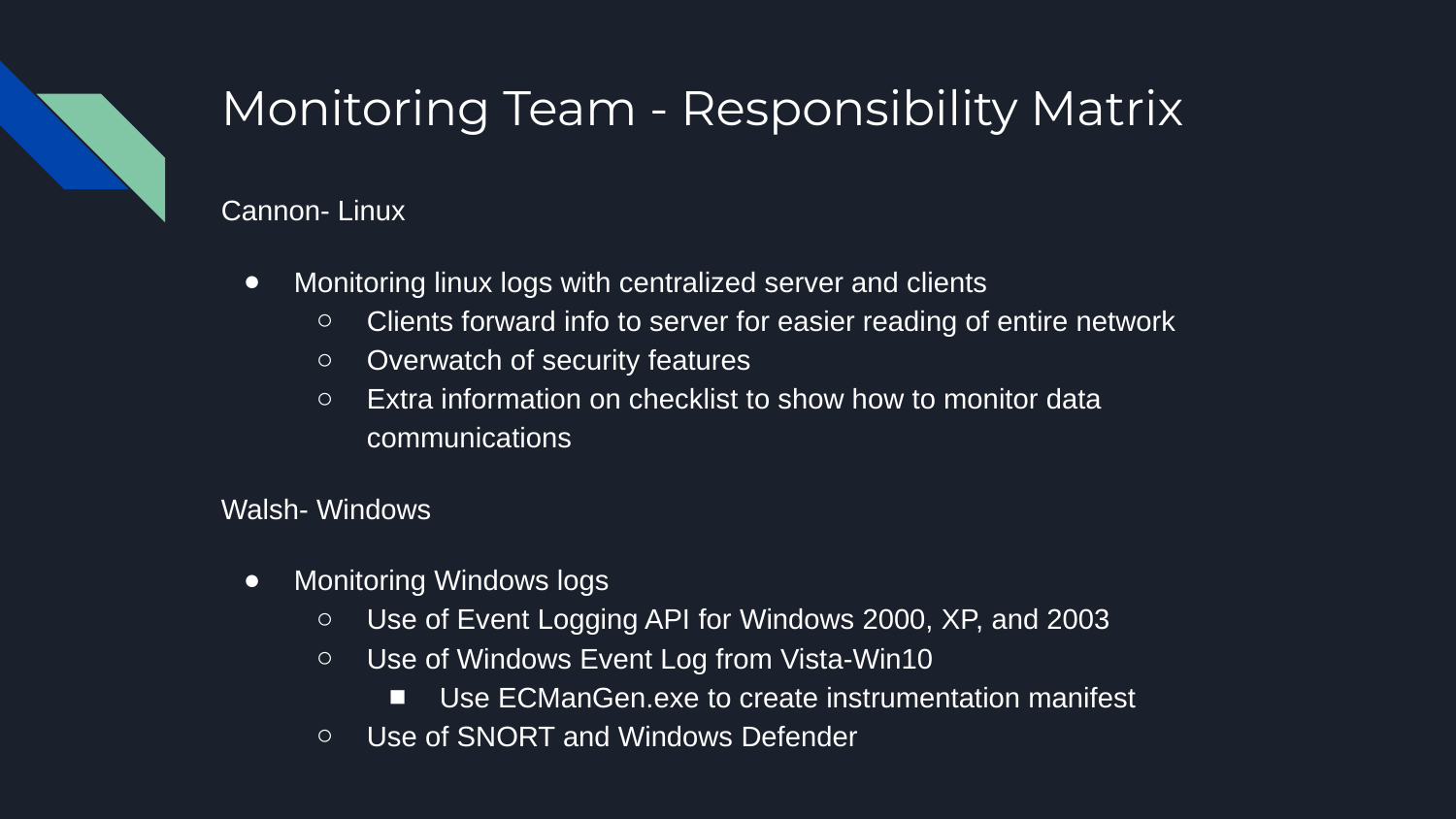

# Monitoring Team - Responsibility Matrix
Cannon- Linux
Monitoring linux logs with centralized server and clients
Clients forward info to server for easier reading of entire network
Overwatch of security features
Extra information on checklist to show how to monitor data communications
Walsh- Windows
Monitoring Windows logs
Use of Event Logging API for Windows 2000, XP, and 2003
Use of Windows Event Log from Vista-Win10
Use ECManGen.exe to create instrumentation manifest
Use of SNORT and Windows Defender